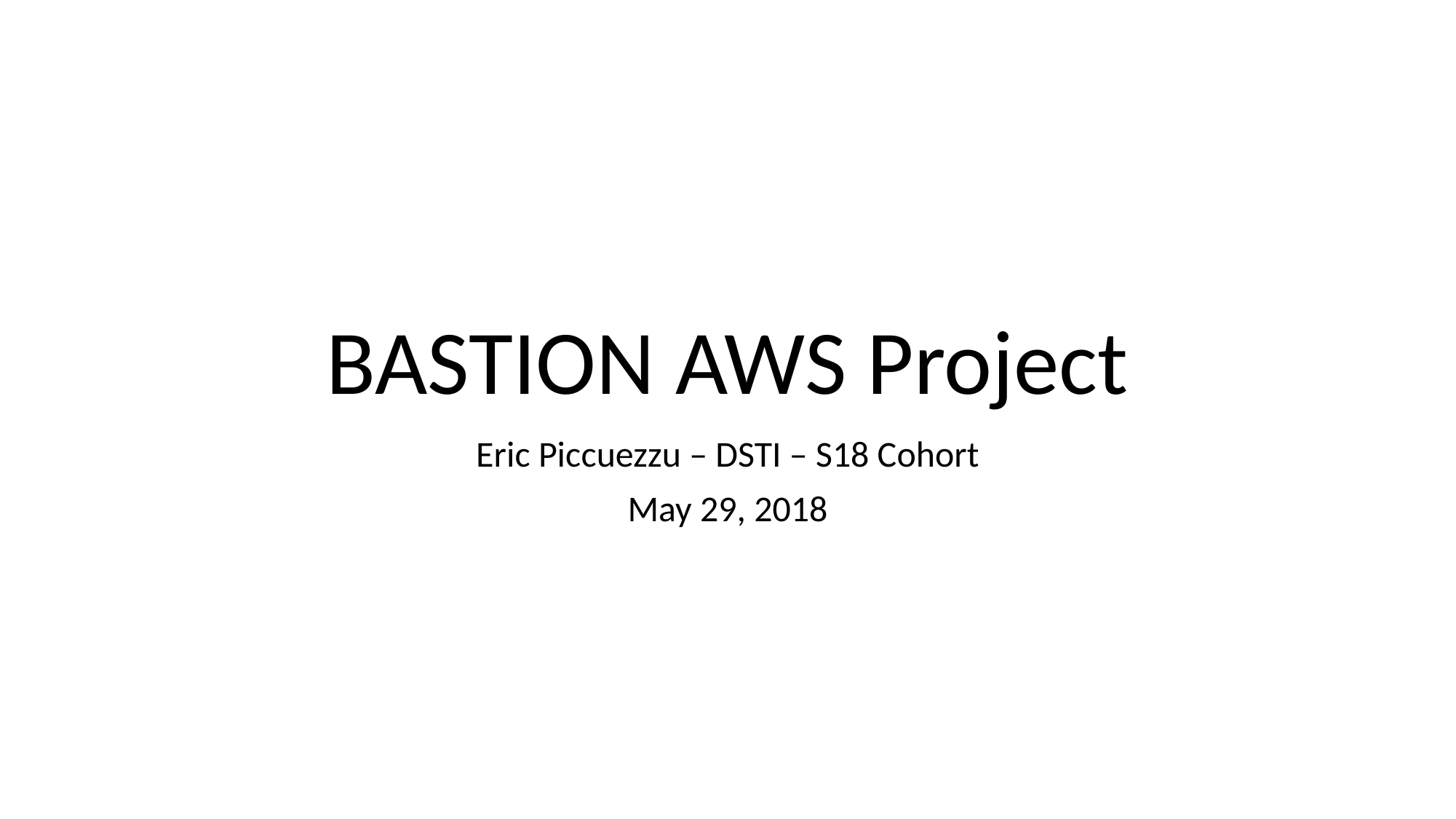

# BASTION AWS Project
Eric Piccuezzu – DSTI – S18 Cohort
May 29, 2018